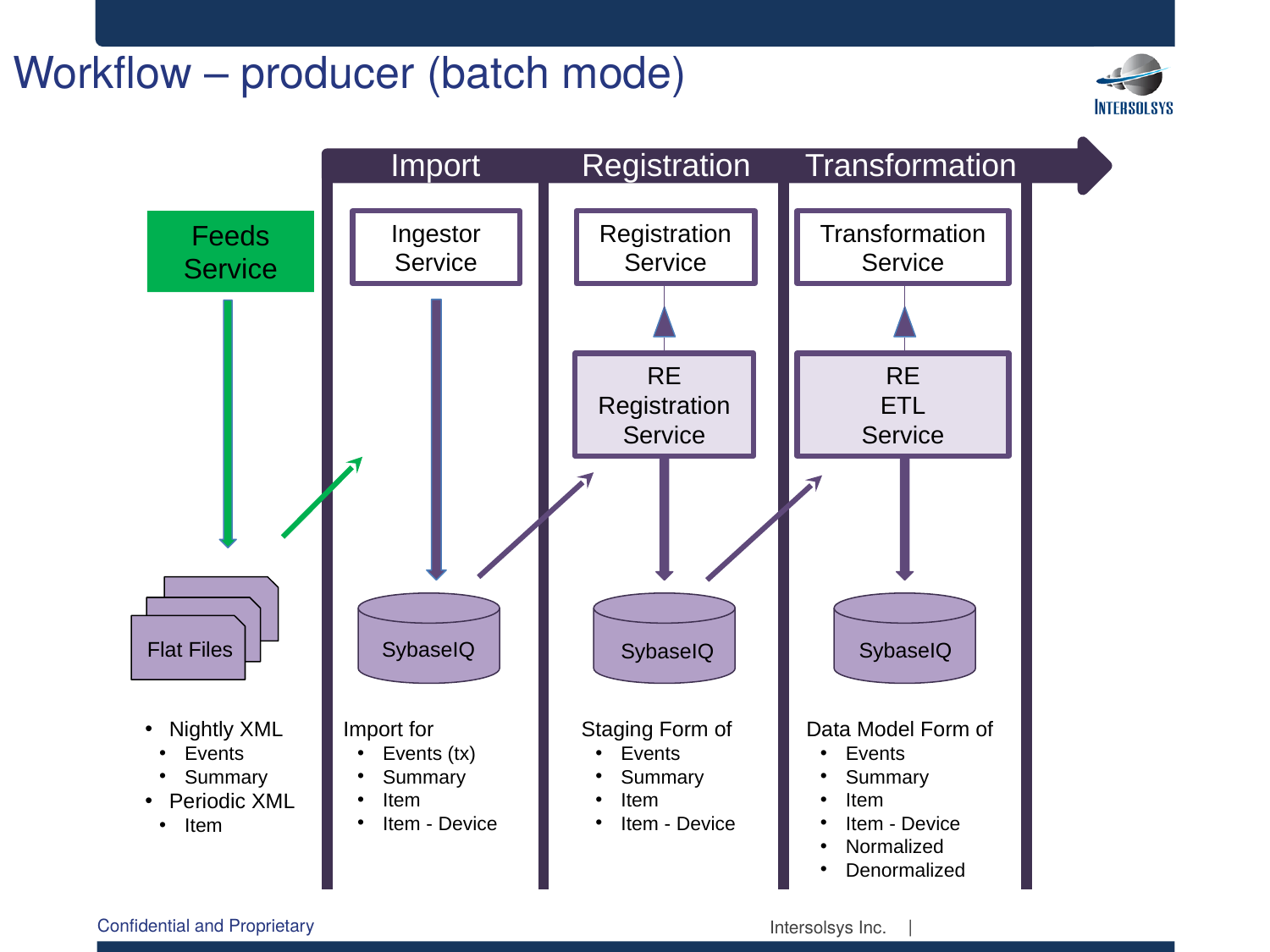

Workflow – producer (batch mode)
Import
Registration
Transformation

Feeds
Service
Transformation
Service
Registration
Service
Ingestor
Service

RE
ETL
Service
RE
Registration
Service

Flat Files
SybaseIQ
SybaseIQ
SybaseIQ
Nightly XML
Events
Summary
Periodic XML
Item
Data Model Form of
Events
Summary
Item
Item - Device
Normalized
Denormalized
Import for
Events (tx)
Summary
Item
Item - Device
Staging Form of
Events
Summary
Item
Item - Device
Intersolsys Inc.